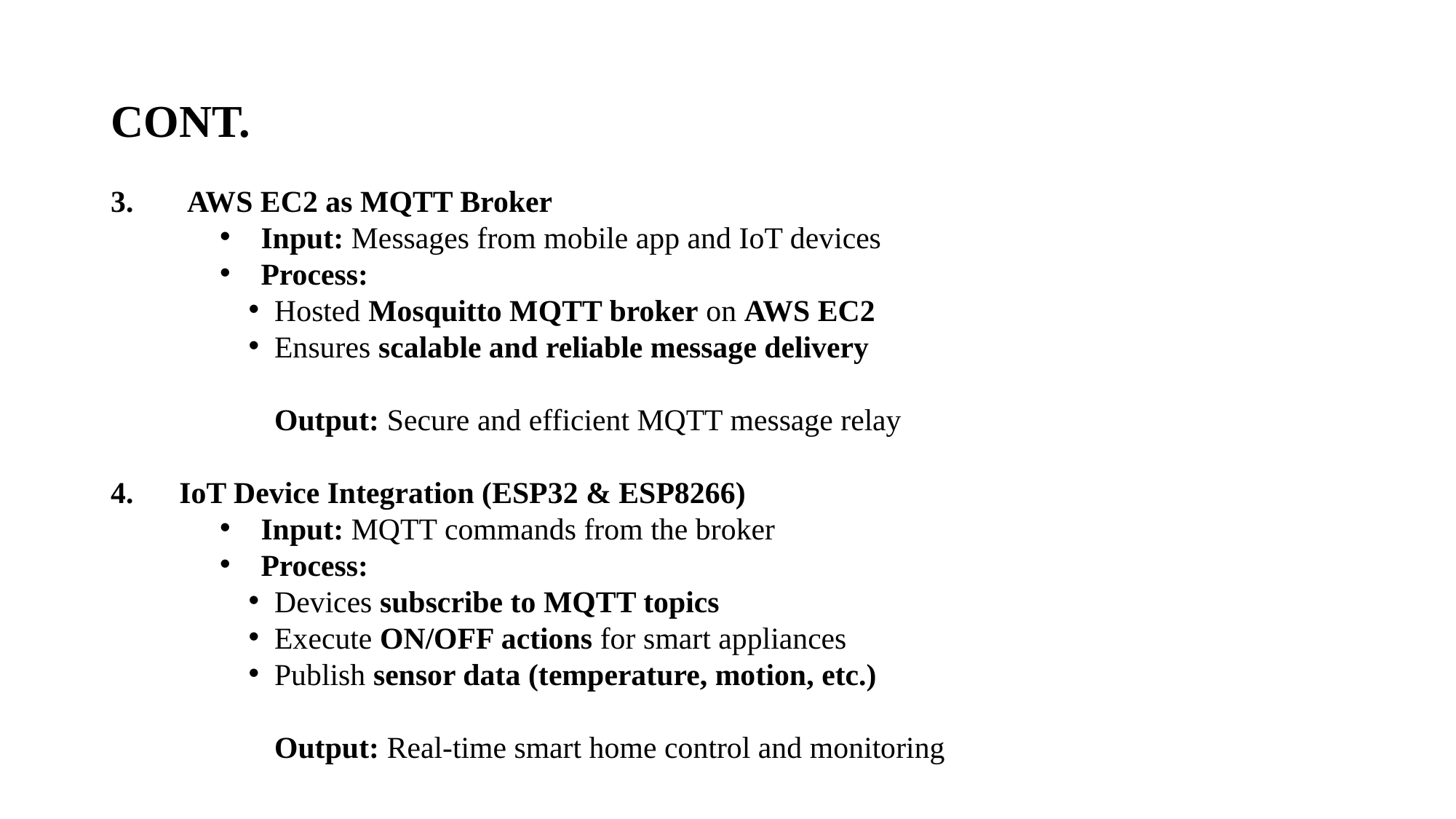

# CONT.
3.       AWS EC2 as MQTT Broker
Input: Messages from mobile app and IoT devices
Process:
Hosted Mosquitto MQTT broker on AWS EC2
Ensures scalable and reliable message delivery
Output: Secure and efficient MQTT message relay

4.      IoT Device Integration (ESP32 & ESP8266)
Input: MQTT commands from the broker
Process:
Devices subscribe to MQTT topics
Execute ON/OFF actions for smart appliances
Publish sensor data (temperature, motion, etc.)
Output: Real-time smart home control and monitoring